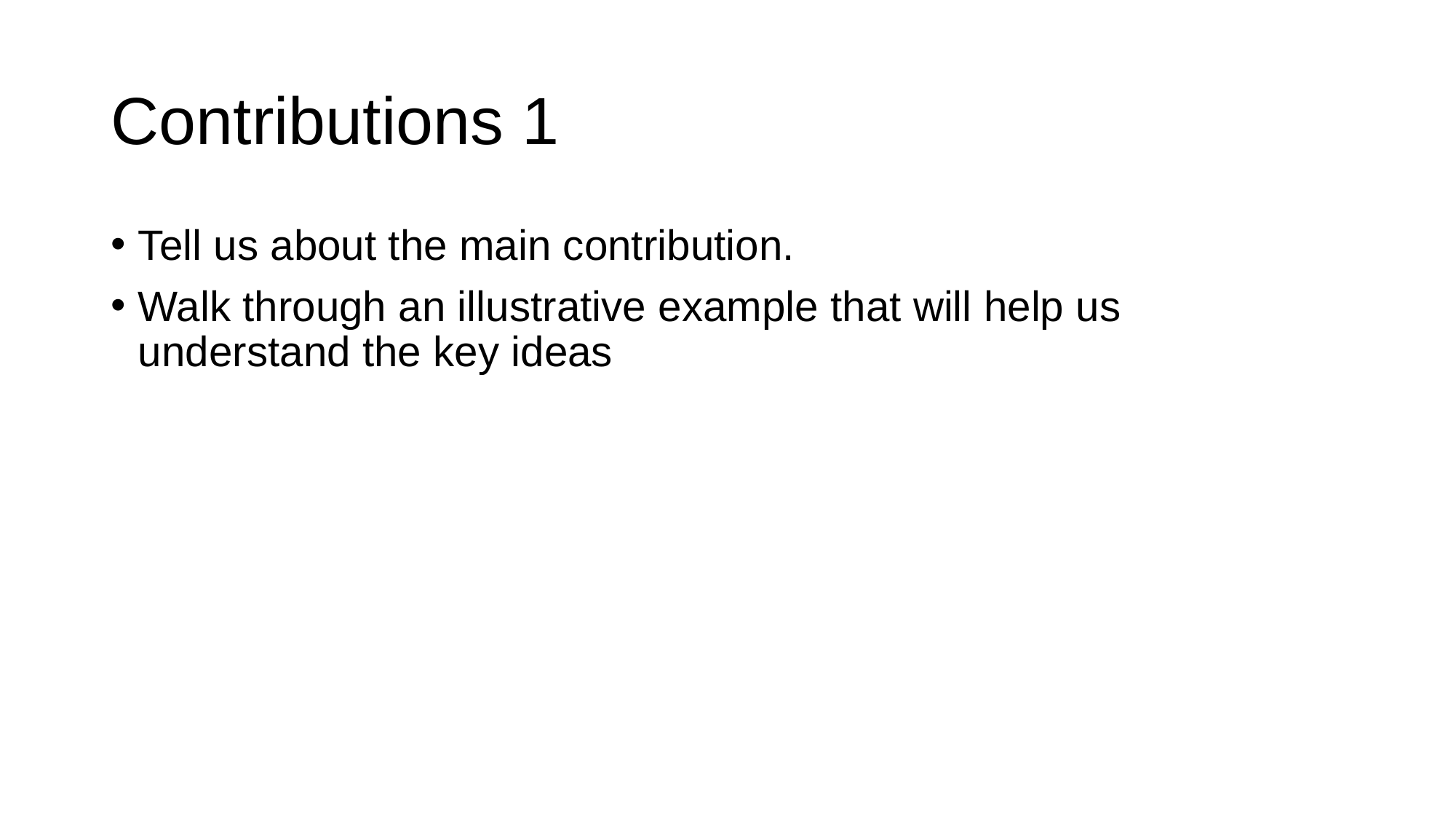

# Contributions 1
Tell us about the main contribution.
Walk through an illustrative example that will help us understand the key ideas